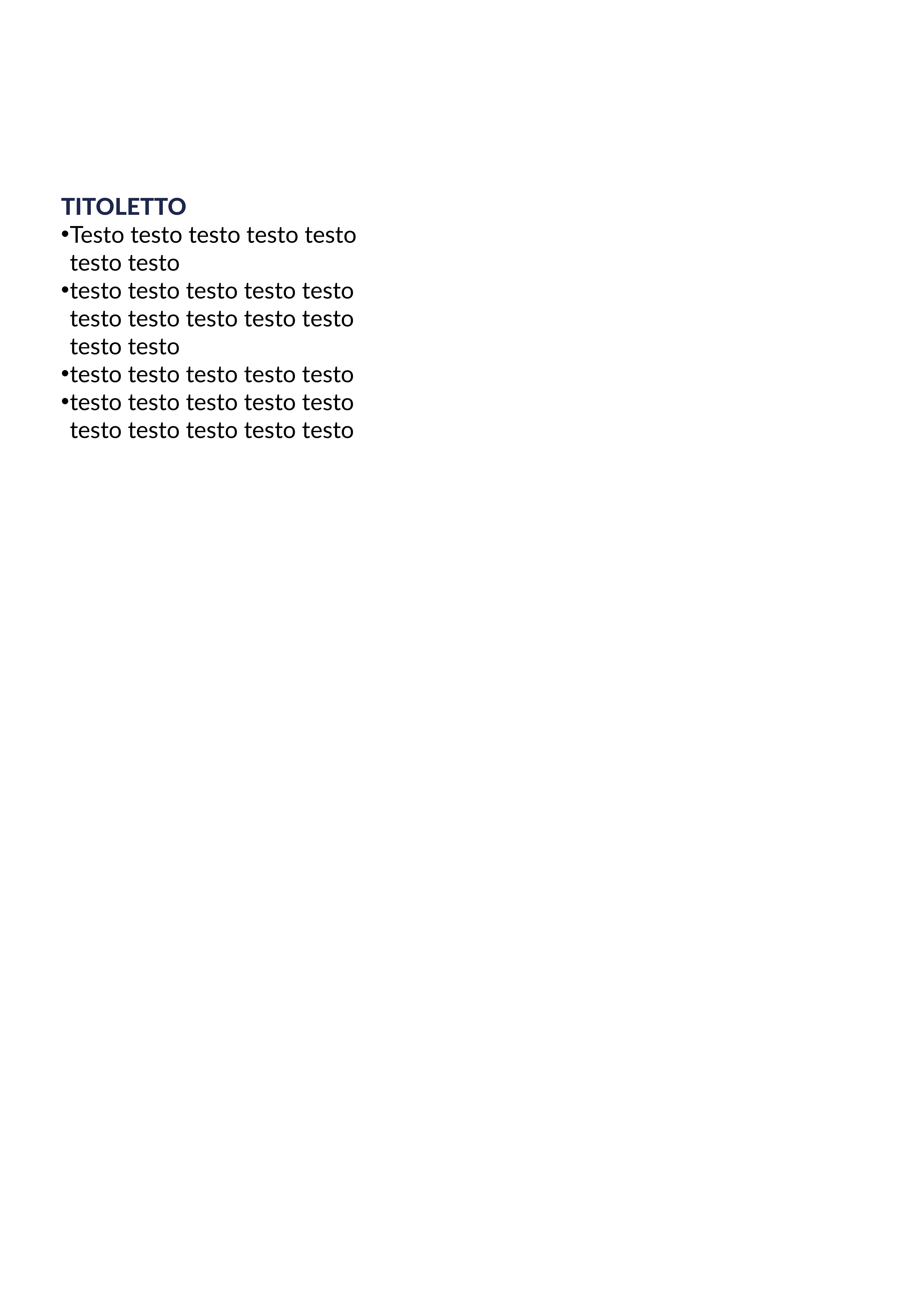

TITOLETTO
Testo testo testo testo testo testo testo
testo testo testo testo testo testo testo testo testo testo testo testo
testo testo testo testo testo
testo testo testo testo testo testo testo testo testo testo